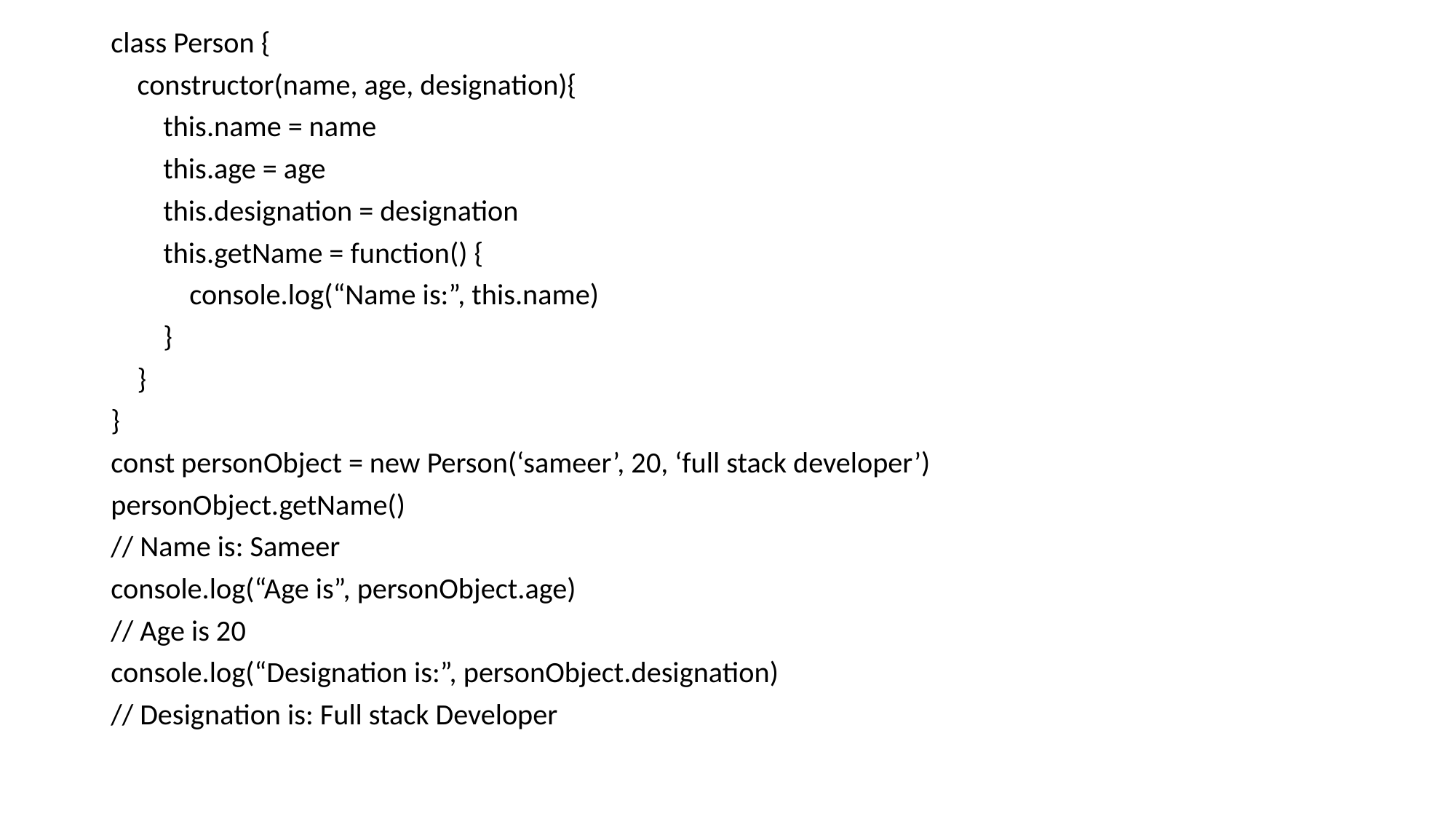

class Person {
    constructor(name, age, designation){
        this.name = name
        this.age = age
        this.designation = designation
        this.getName = function() {
            console.log(“Name is:”, this.name)
        }
    }
}
const personObject = new Person(‘sameer’, 20, ‘full stack developer’)
personObject.getName()
// Name is: Sameer
console.log(“Age is”, personObject.age)
// Age is 20
console.log(“Designation is:”, personObject.designation)
// Designation is: Full stack Developer